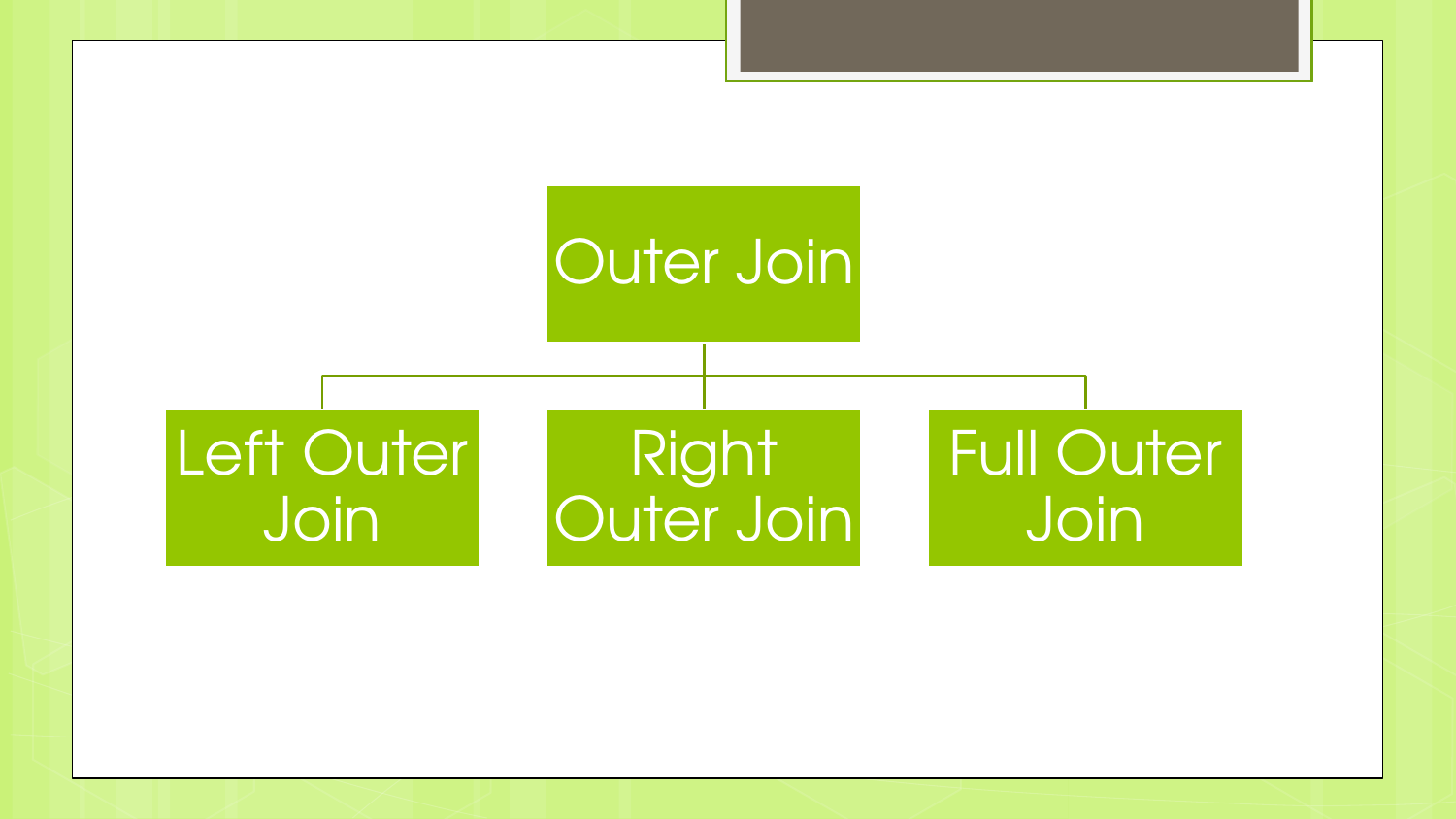

Outer Join
Left Outer Join
Right Outer Join
Full Outer Join